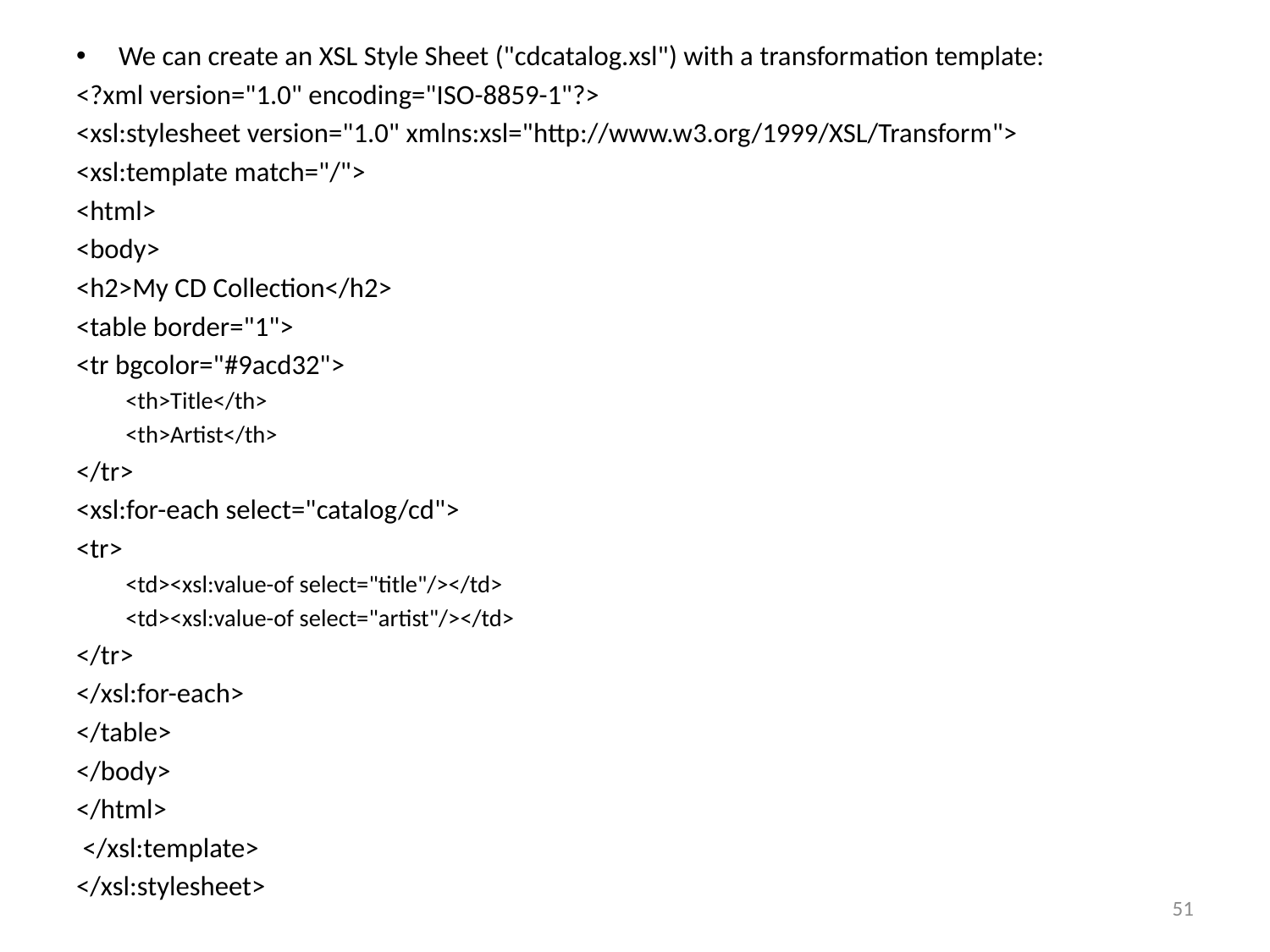

We can create an XSL Style Sheet ("cdcatalog.xsl") with a transformation template:
<?xml version="1.0" encoding="ISO-8859-1"?>
<xsl:stylesheet version="1.0" xmlns:xsl="http://www.w3.org/1999/XSL/Transform">
<xsl:template match="/">
<html>
<body>
<h2>My CD Collection</h2>
<table border="1">
<tr bgcolor="#9acd32">
<th>Title</th>
<th>Artist</th>
</tr>
<xsl:for-each select="catalog/cd">
<tr>
<td><xsl:value-of select="title"/></td>
<td><xsl:value-of select="artist"/></td>
</tr>
</xsl:for-each>
</table>
</body>
</html>
 </xsl:template>
</xsl:stylesheet>
51